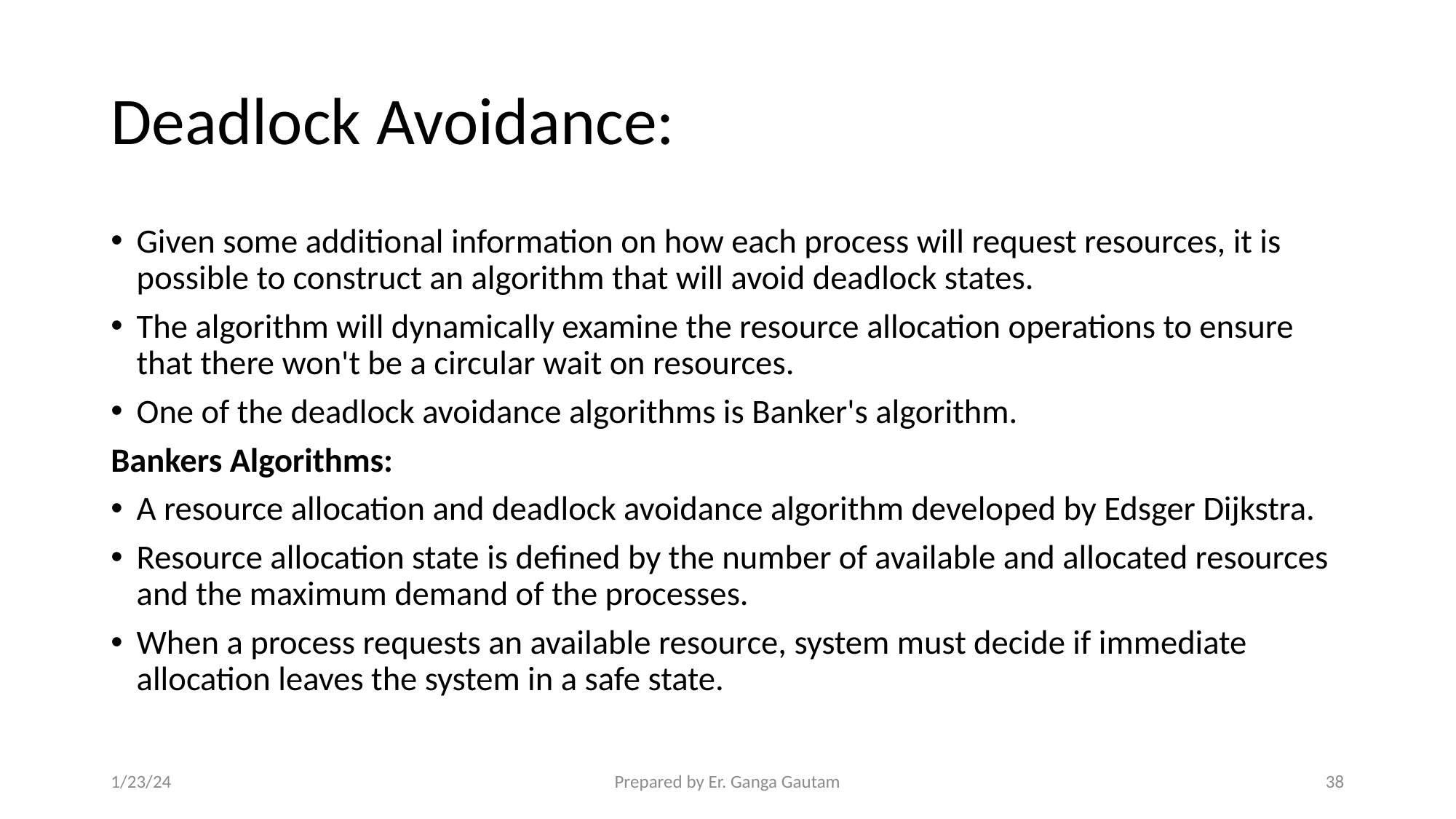

# Deadlock Avoidance:
Given some additional information on how each process will request resources, it is possible to construct an algorithm that will avoid deadlock states.
The algorithm will dynamically examine the resource allocation operations to ensure that there won't be a circular wait on resources.
One of the deadlock avoidance algorithms is Banker's algorithm.
Bankers Algorithms:
A resource allocation and deadlock avoidance algorithm developed by Edsger Dijkstra.
Resource allocation state is defined by the number of available and allocated resources and the maximum demand of the processes.
When a process requests an available resource, system must decide if immediate allocation leaves the system in a safe state.
1/23/24
Prepared by Er. Ganga Gautam
38